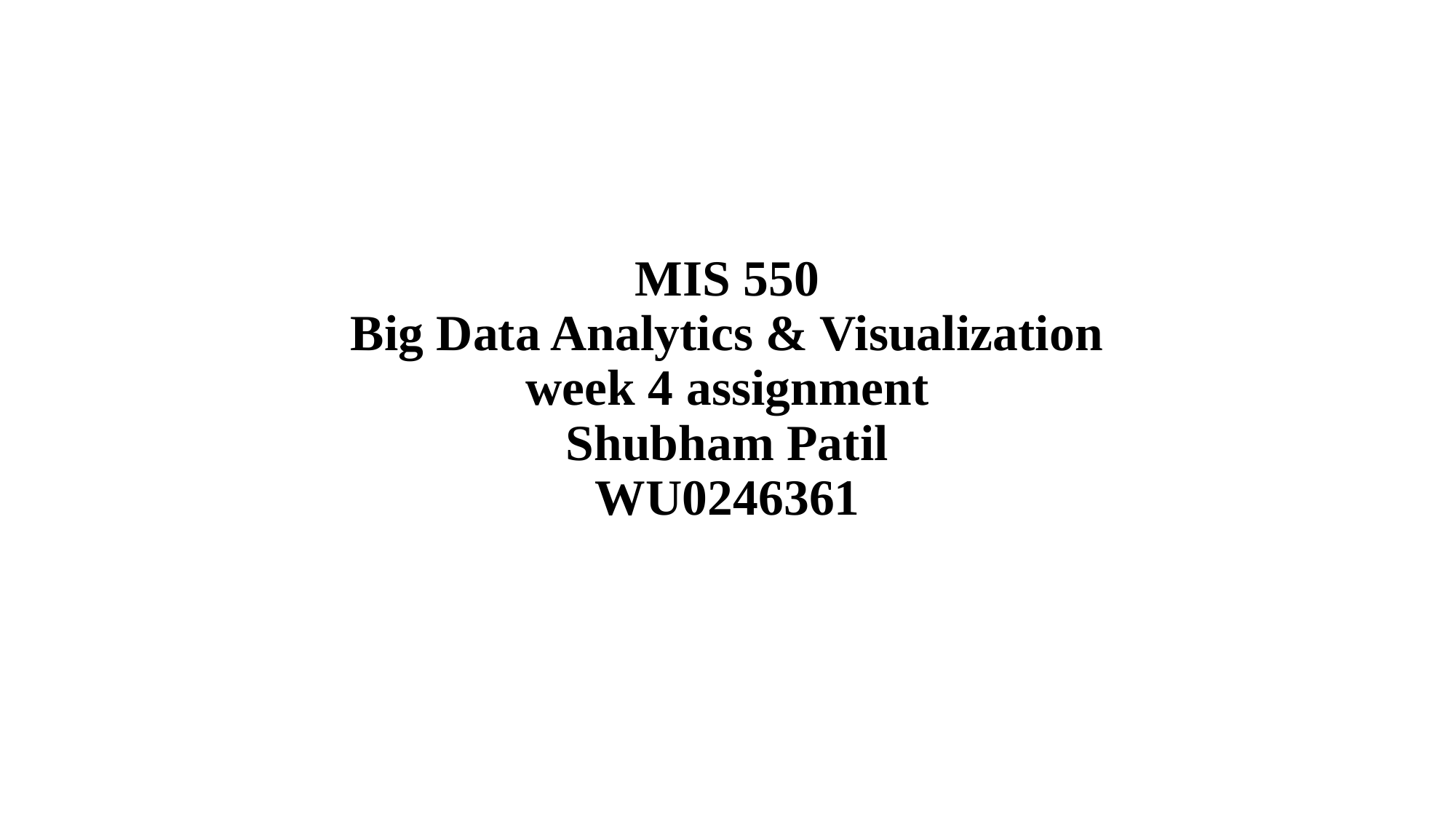

# MIS 550 Big Data Analytics & Visualization week 4 assignment Shubham Patil WU0246361